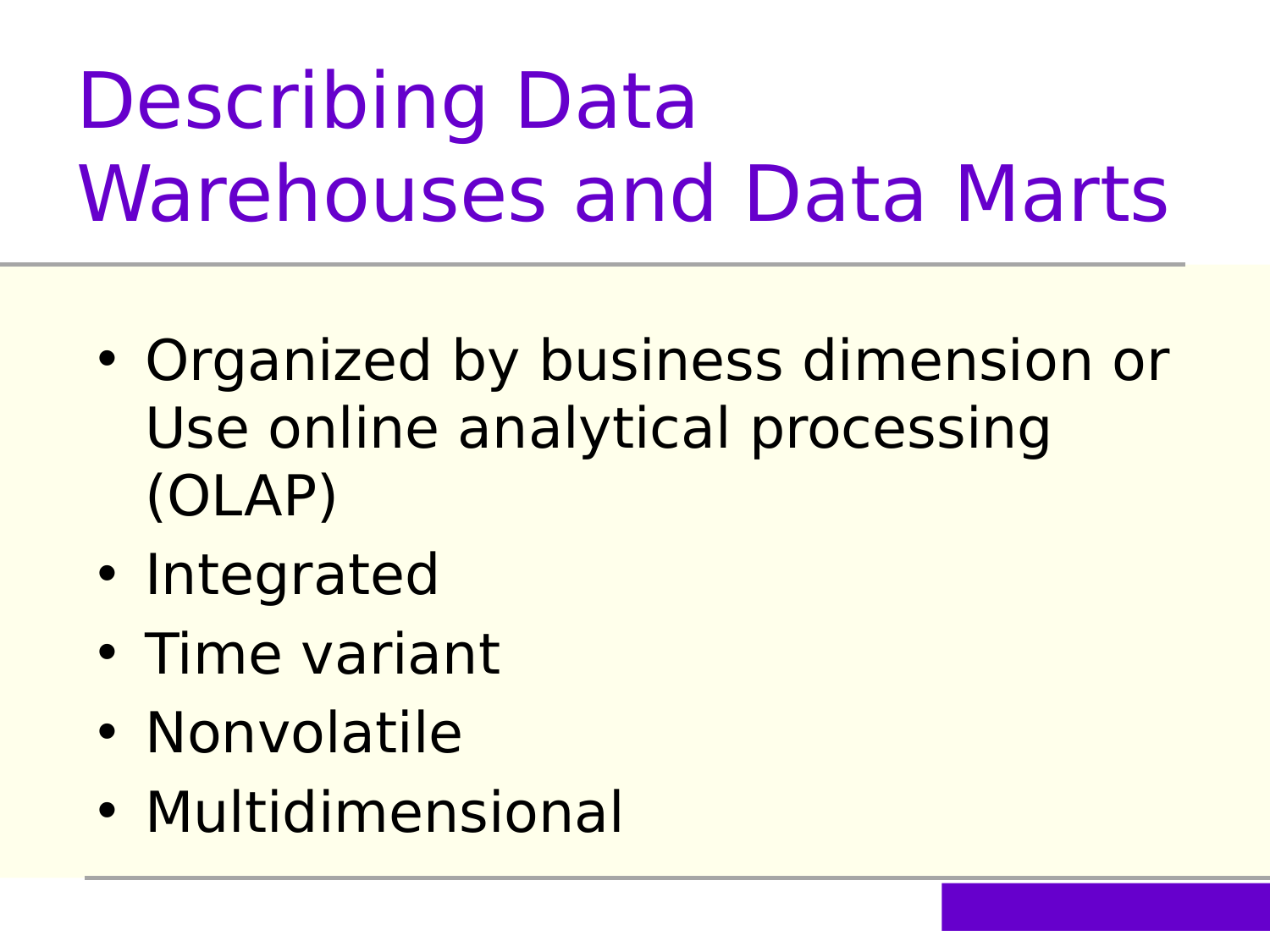

Describing Data Warehouses and Data Marts
Organized by business dimension or Use online analytical processing (OLAP)
Integrated
Time variant
Nonvolatile
Multidimensional